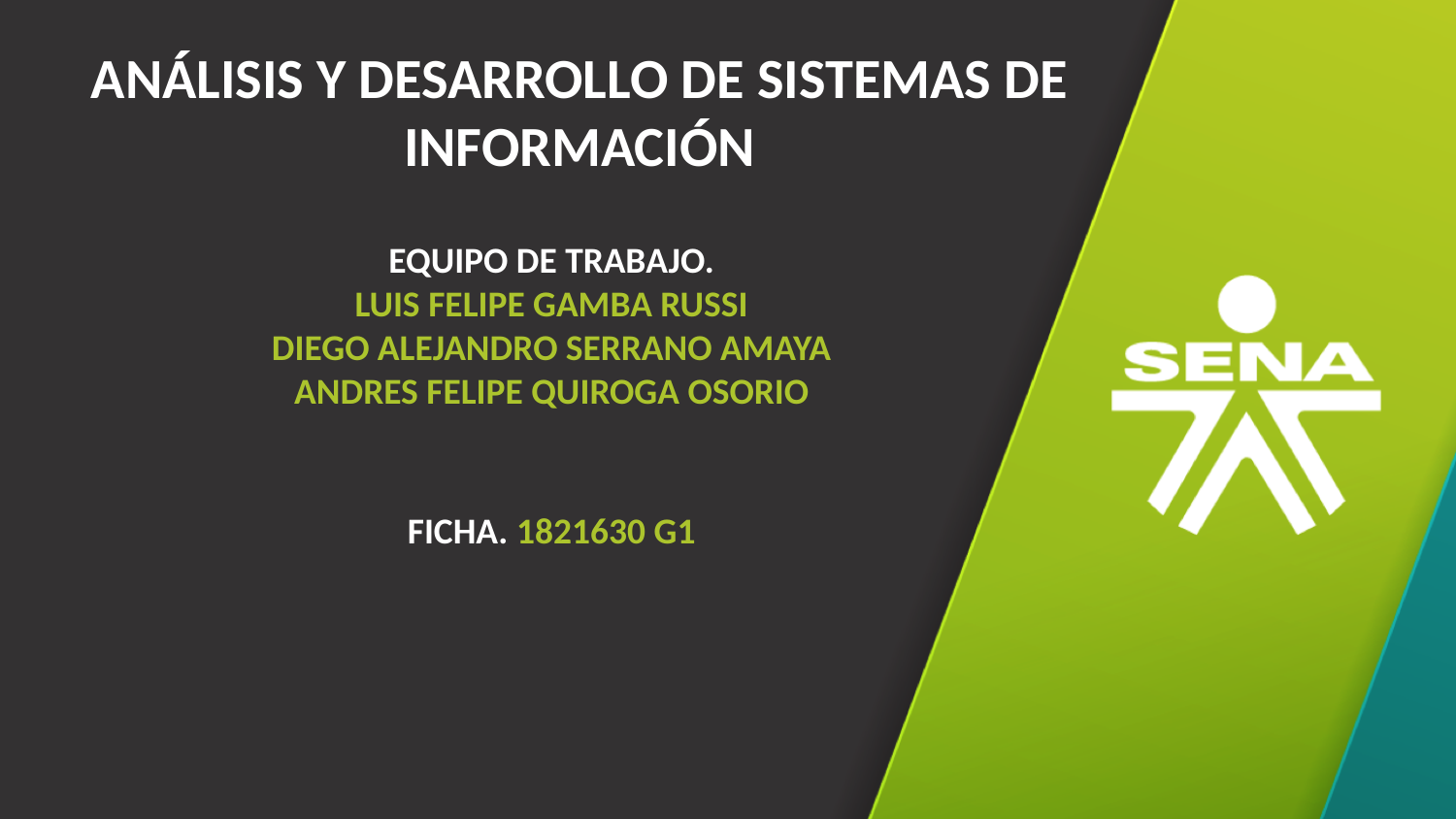

ANÁLISIS Y DESARROLLO DE SISTEMAS DE INFORMACIÓN
EQUIPO DE TRABAJO.
LUIS FELIPE GAMBA RUSSI
DIEGO ALEJANDRO SERRANO AMAYA
ANDRES FELIPE QUIROGA OSORIO

FICHA. 1821630 G1